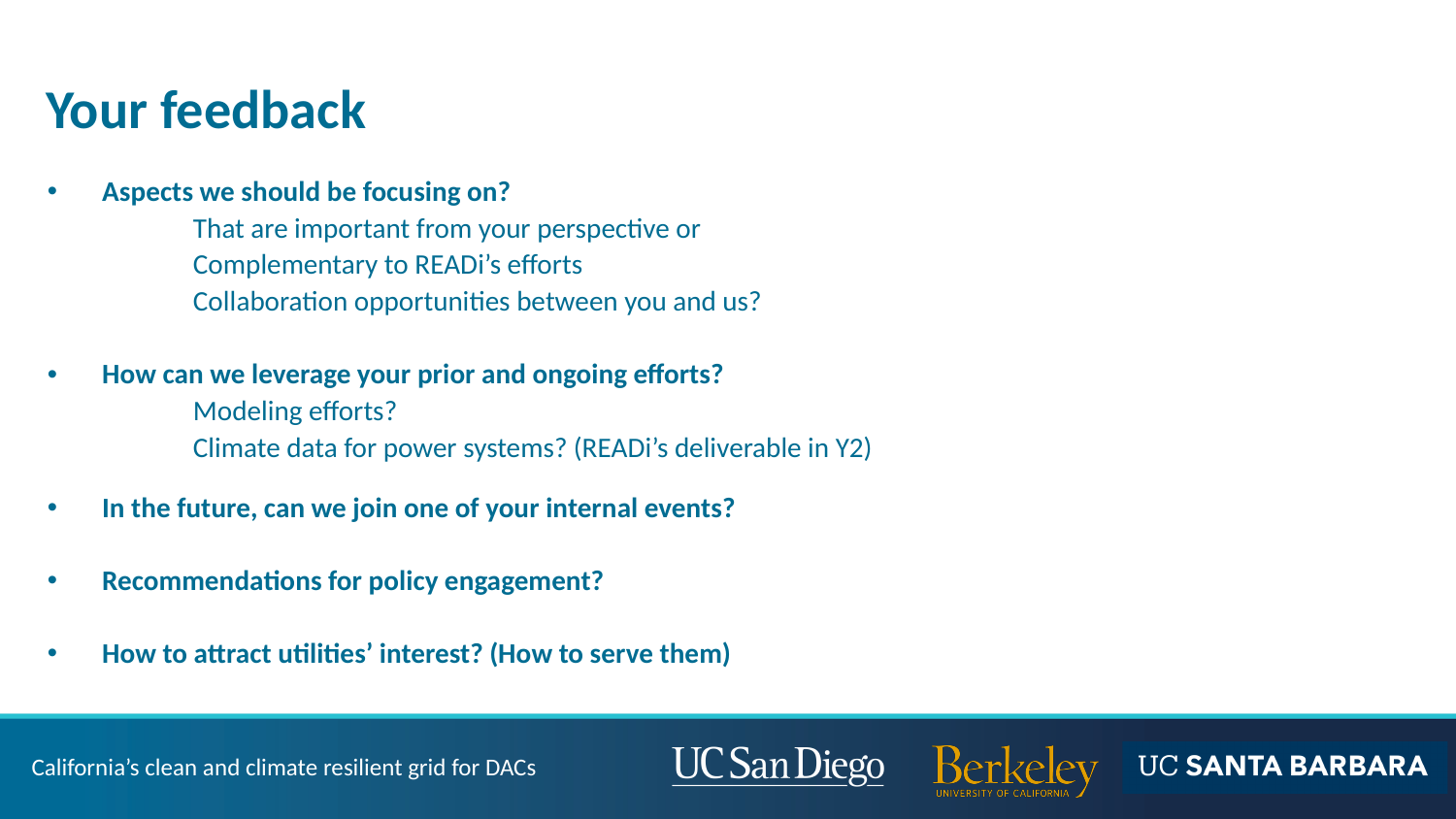

# Your feedback
Aspects we should be focusing on?
	That are important from your perspective or
	Complementary to READi’s efforts
	Collaboration opportunities between you and us?

How can we leverage your prior and ongoing efforts?
	Modeling efforts?
	Climate data for power systems? (READi’s deliverable in Y2)

In the future, can we join one of your internal events?

Recommendations for policy engagement?

How to attract utilities’ interest? (How to serve them)